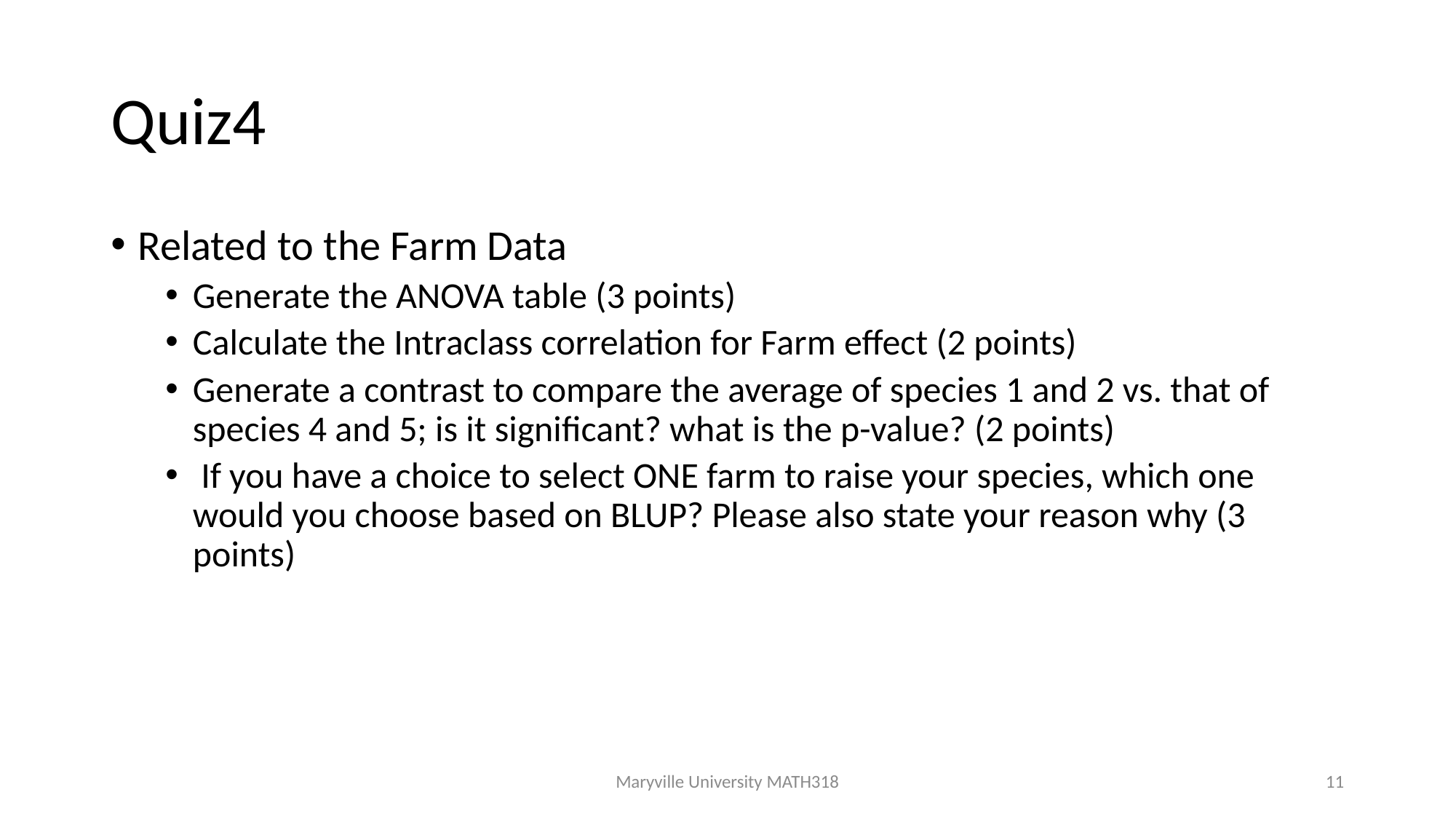

# Quiz4
Related to the Farm Data
Generate the ANOVA table (3 points)
Calculate the Intraclass correlation for Farm effect (2 points)
Generate a contrast to compare the average of species 1 and 2 vs. that of species 4 and 5; is it significant? what is the p-value? (2 points)
 If you have a choice to select ONE farm to raise your species, which one would you choose based on BLUP? Please also state your reason why (3 points)

Maryville University MATH318
11